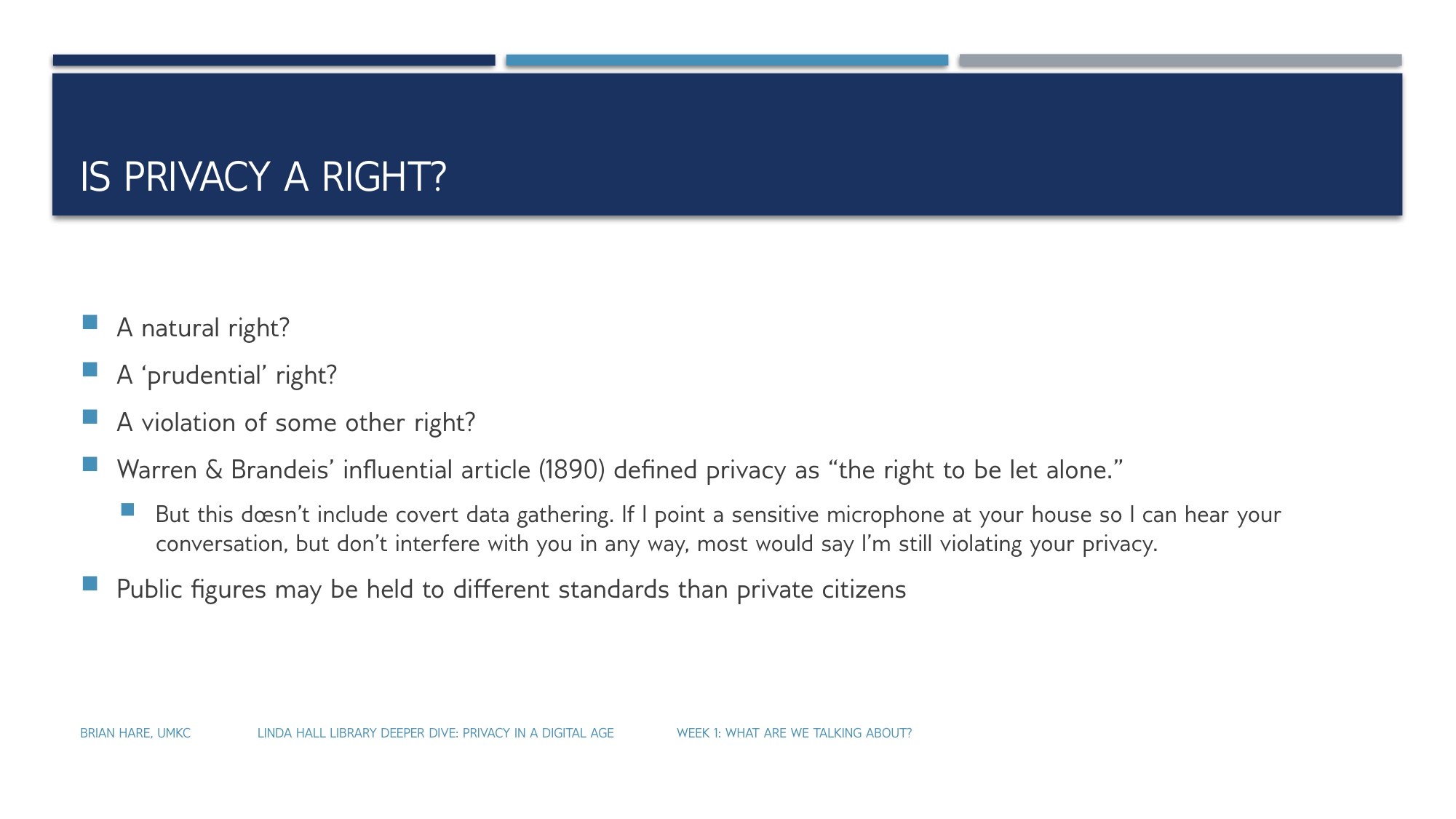

# Is privacy a right?
A natural right?
A ‘prudential’ right?
A violation of some other right?
Warren & Brandeis’ influential article (1890) defined privacy as “the right to be let alone.”
But this doesn’t include covert data gathering. If I point a sensitive microphone at your house so I can hear your conversation, but don’t interfere with you in any way, most would say I’m still violating your privacy.
Public figures may be held to different standards than private citizens

Brian Hare, UMKC                Linda Hall Library Deeper Dive: Privacy in a Digital Age               Week 1: What are we talking about?